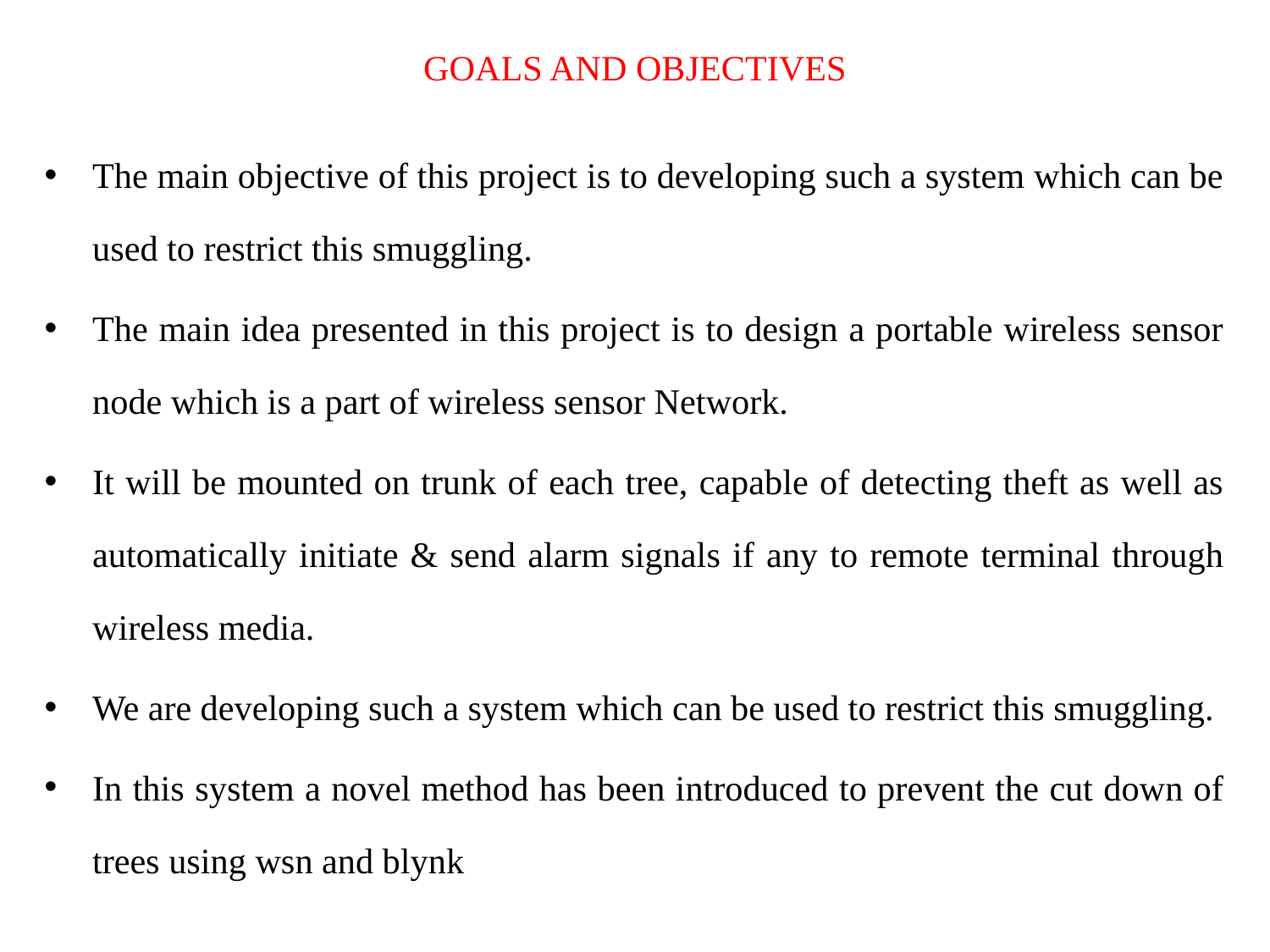

# GOALS AND OBJECTIVES
The main objective of this project is to developing such a system which can be used to restrict this smuggling.
The main idea presented in this project is to design a portable wireless sensor node which is a part of wireless sensor Network.
It will be mounted on trunk of each tree, capable of detecting theft as well as automatically initiate & send alarm signals if any to remote terminal through wireless media.
We are developing such a system which can be used to restrict this smuggling.
In this system a novel method has been introduced to prevent the cut down of trees using wsn and blynk